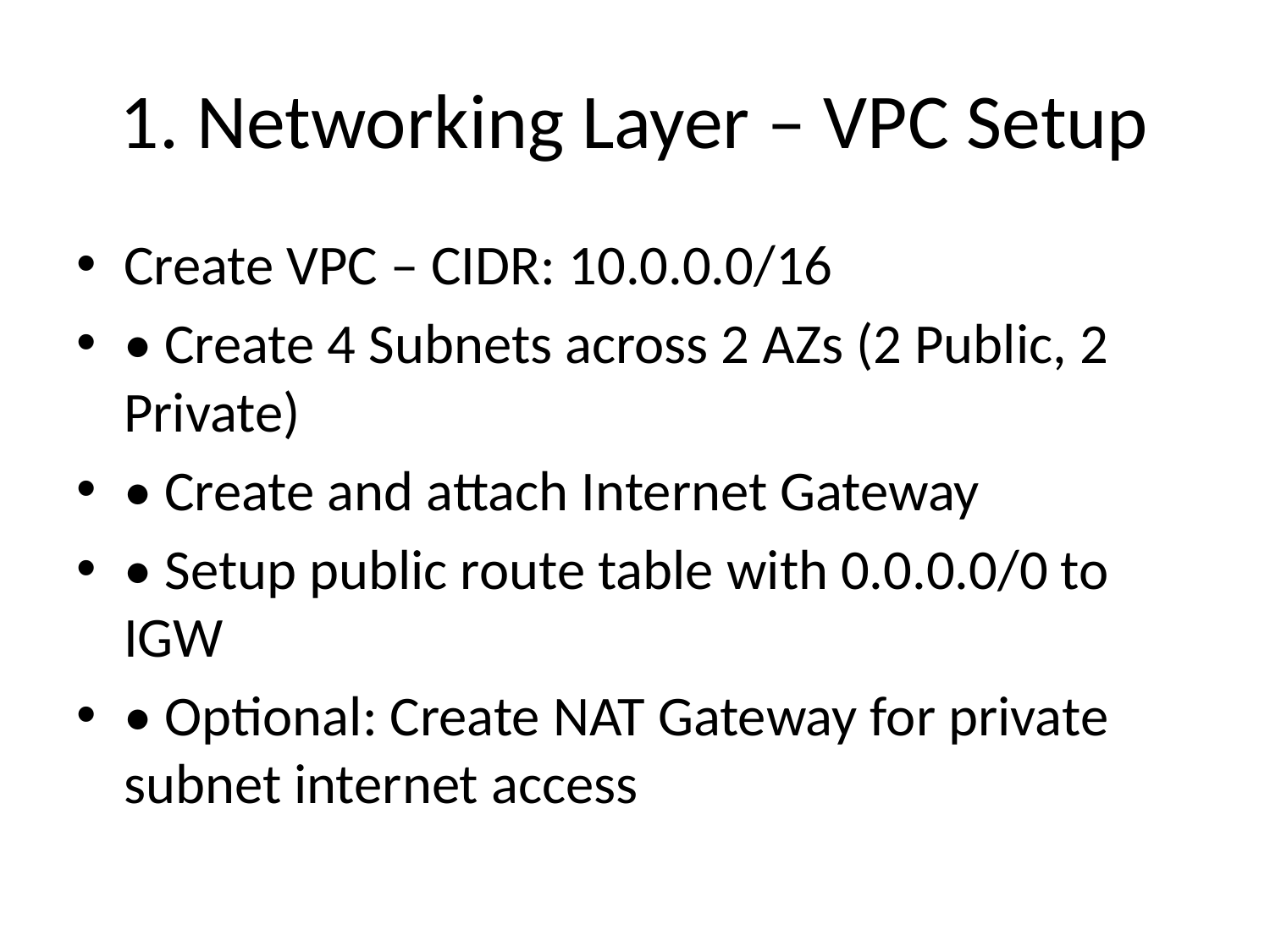

# 1. Networking Layer – VPC Setup
Create VPC – CIDR: 10.0.0.0/16
• Create 4 Subnets across 2 AZs (2 Public, 2 Private)
• Create and attach Internet Gateway
• Setup public route table with 0.0.0.0/0 to IGW
• Optional: Create NAT Gateway for private subnet internet access